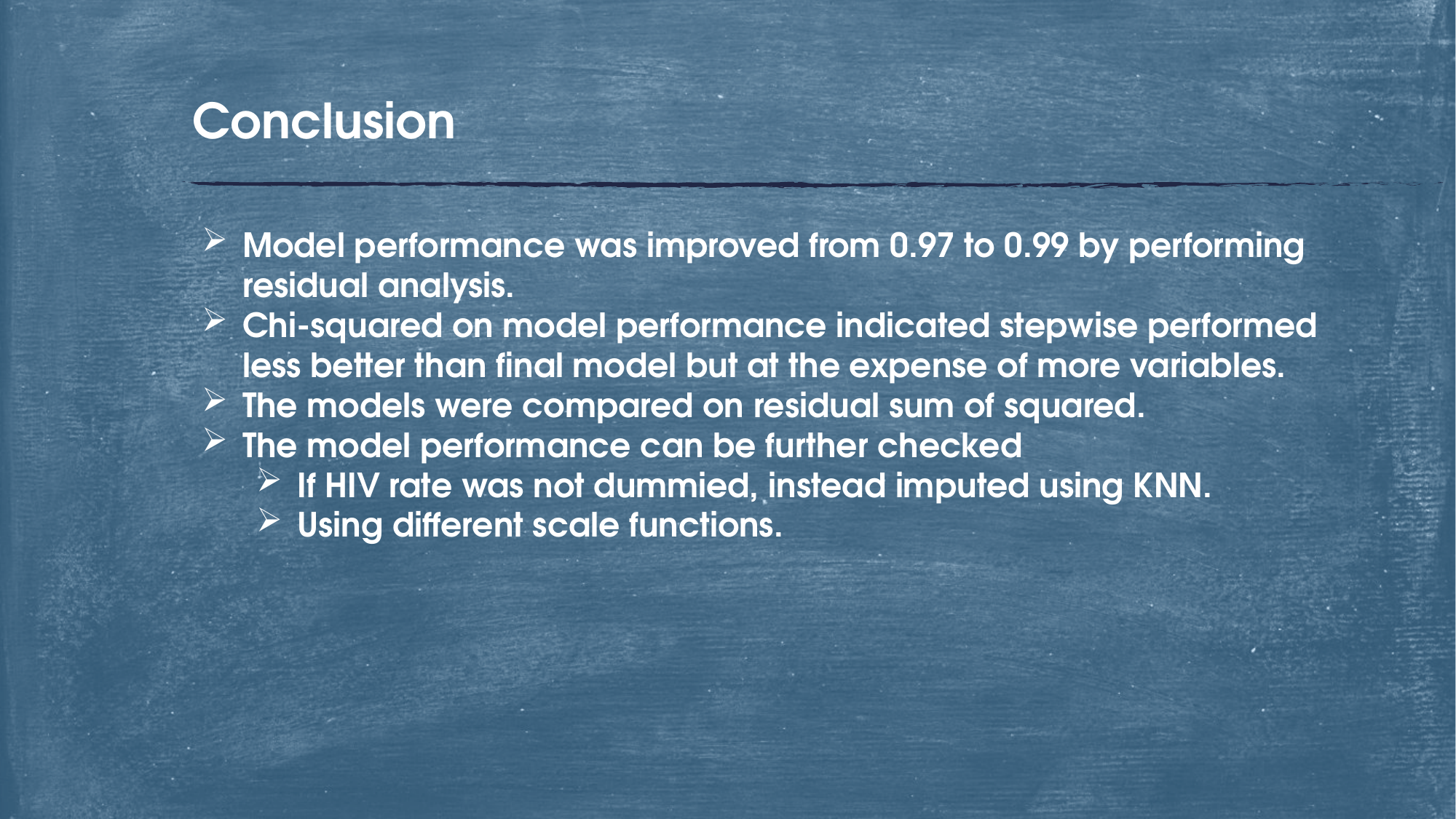

# Conclusion
Model performance was improved from 0.97 to 0.99 by performing residual analysis.
Chi-squared on model performance indicated stepwise performed less better than final model but at the expense of more variables.
The models were compared on residual sum of squared.
The model performance can be further checked
If HIV rate was not dummied, instead imputed using KNN.
Using different scale functions.